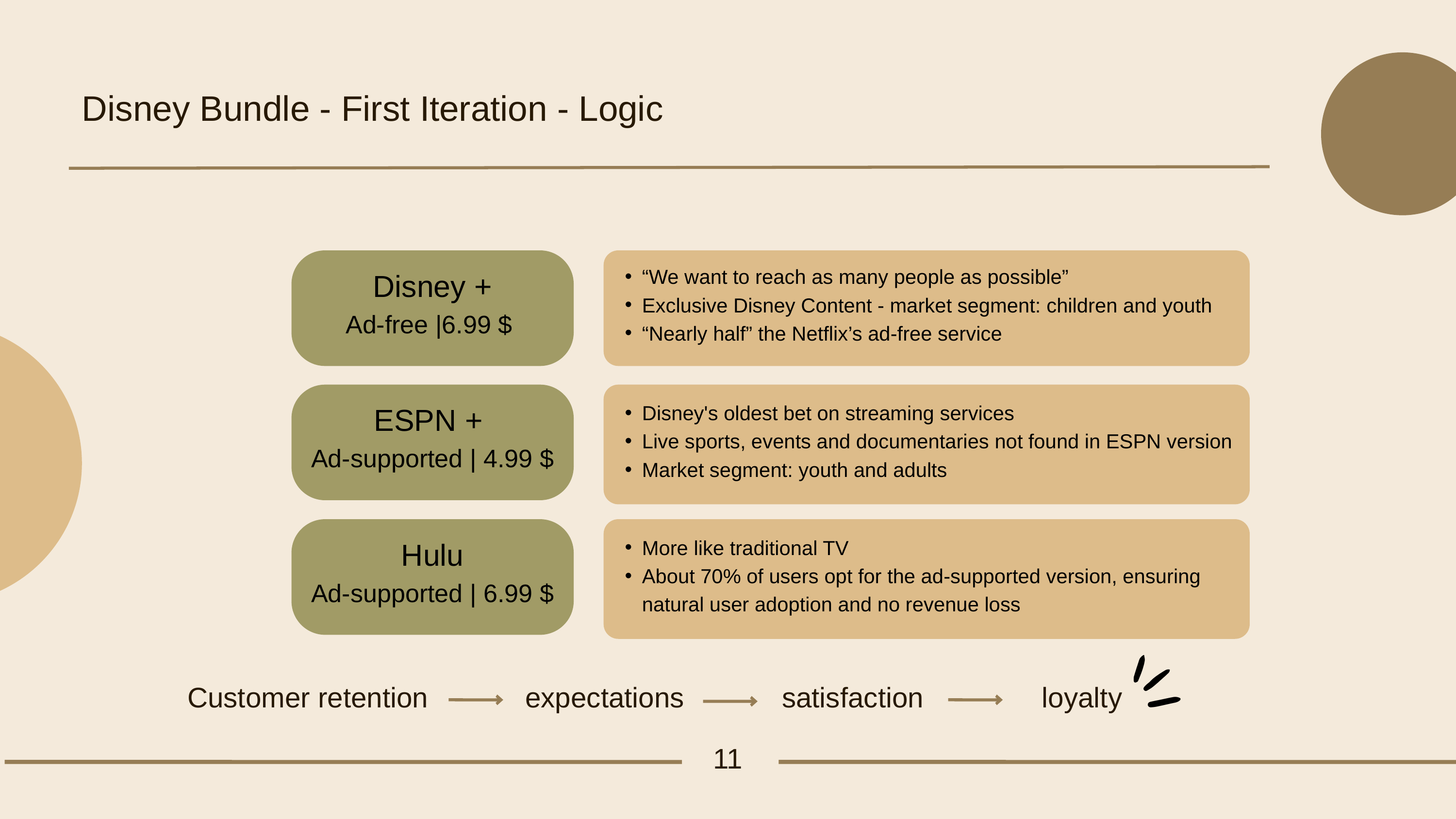

Disney Bundle - First Iteration - Logic

Disney +
Ad-free |6.99 $

“We want to reach as many people as possible”
Exclusive Disney Content - market segment: children and youth
“Nearly half” the Netflix’s ad-free service

ESPN +
Ad-supported | 4.99 $

Disney's oldest bet on streaming services
Live sports, events and documentaries not found in ESPN version
Market segment: youth and adults

Hulu
Ad-supported | 6.99 $

More like traditional TV
About 70% of users opt for the ad-supported version, ensuring natural user adoption and no revenue loss

Customer retention
expectations
satisfaction
loyalty

11